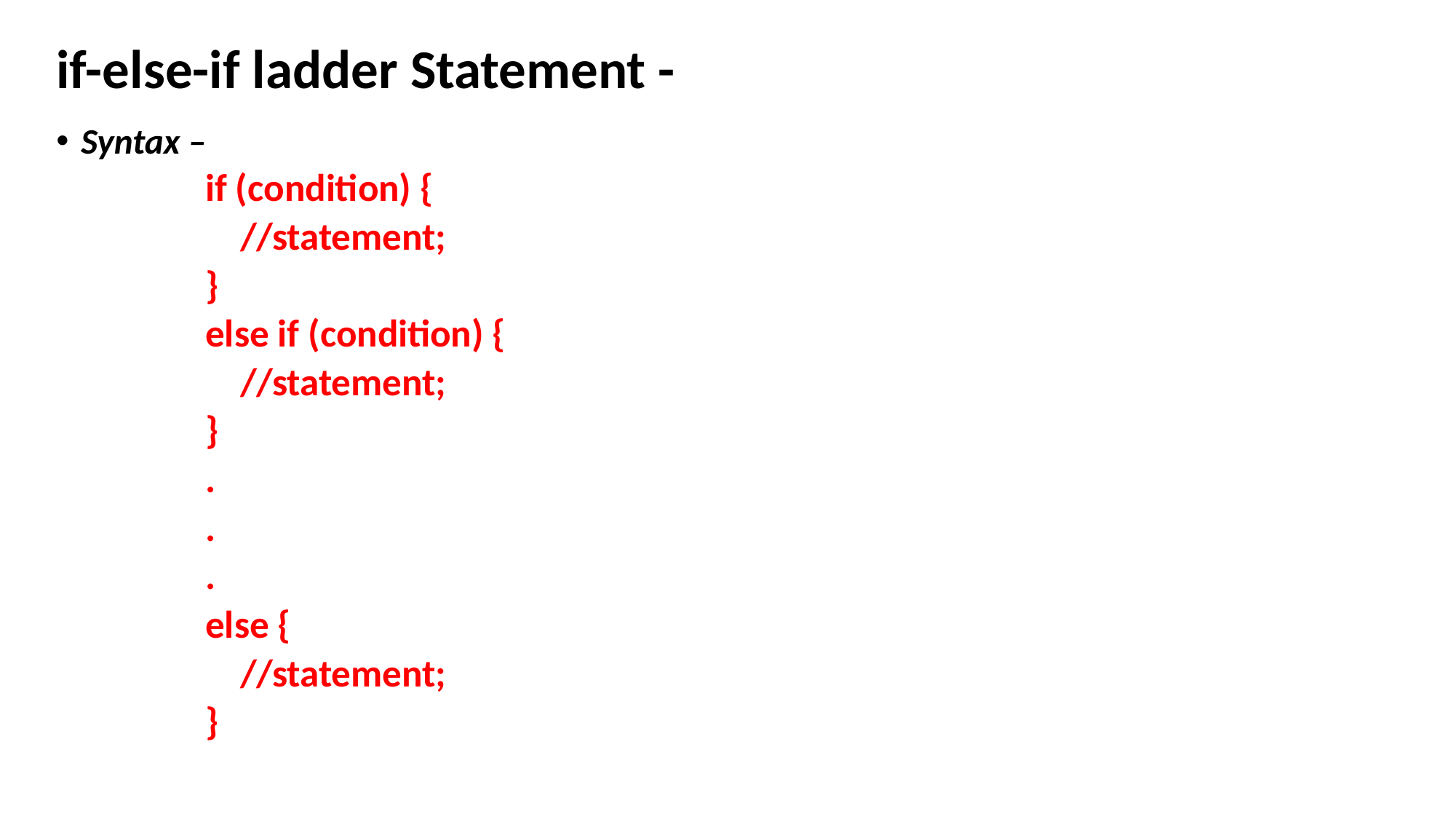

# if-else-if ladder Statement -
Syntax –
if (condition) {
    //statement;
}
else if (condition) {
    //statement;
}
.
.
.
else {
    //statement;
}